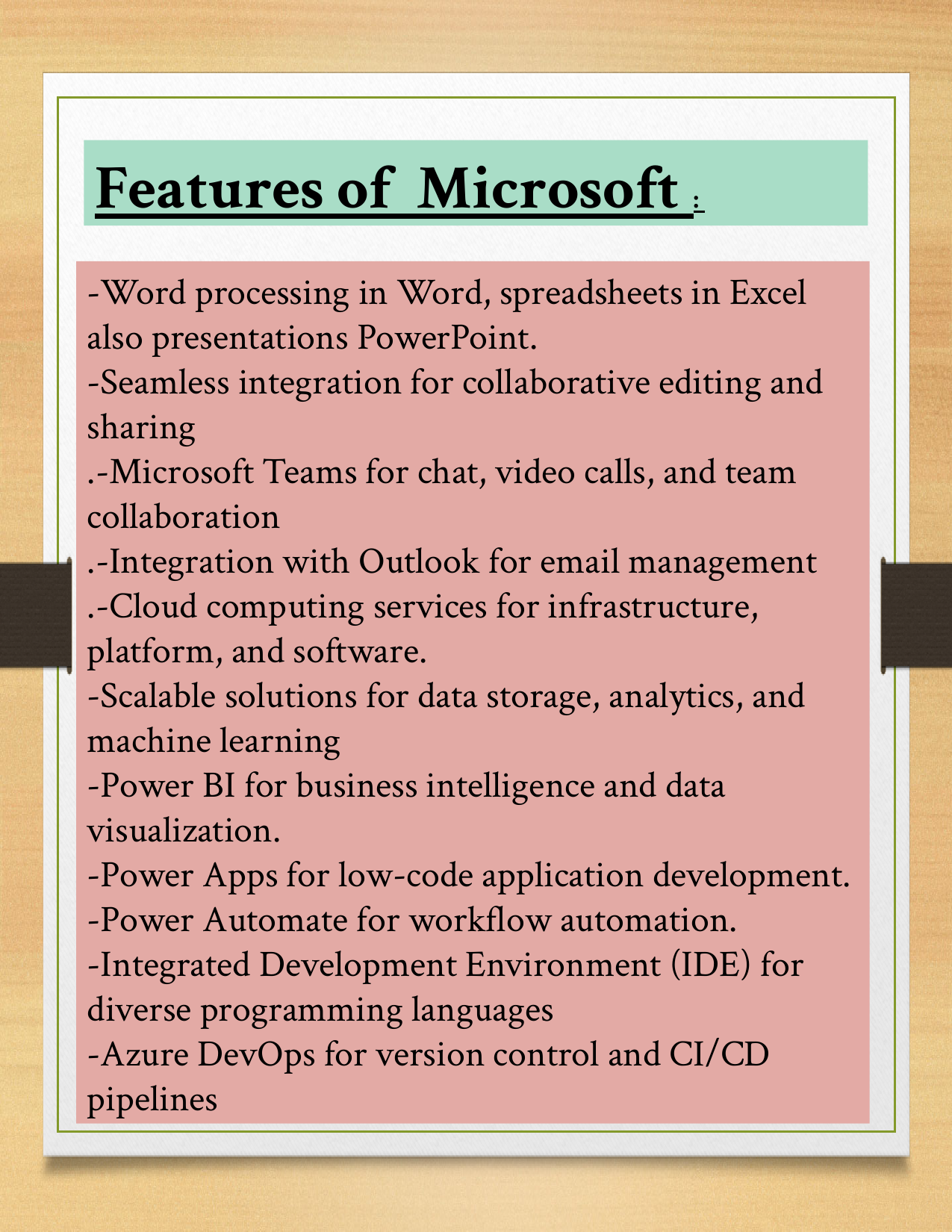

Features of  Microsoft :
-Word processing in Word, spreadsheets in Excel also presentations PowerPoint.
-Seamless integration for collaborative editing and sharing
.-Microsoft Teams for chat, video calls, and team collaboration
.-Integration with Outlook for email management
.-Cloud computing services for infrastructure, platform, and software.
-Scalable solutions for data storage, analytics, and machine learning
-Power BI for business intelligence and data visualization.
-Power Apps for low-code application development.
-Power Automate for workflow automation.
-Integrated Development Environment (IDE) for diverse programming languages
-Azure DevOps for version control and CI/CD pipelines